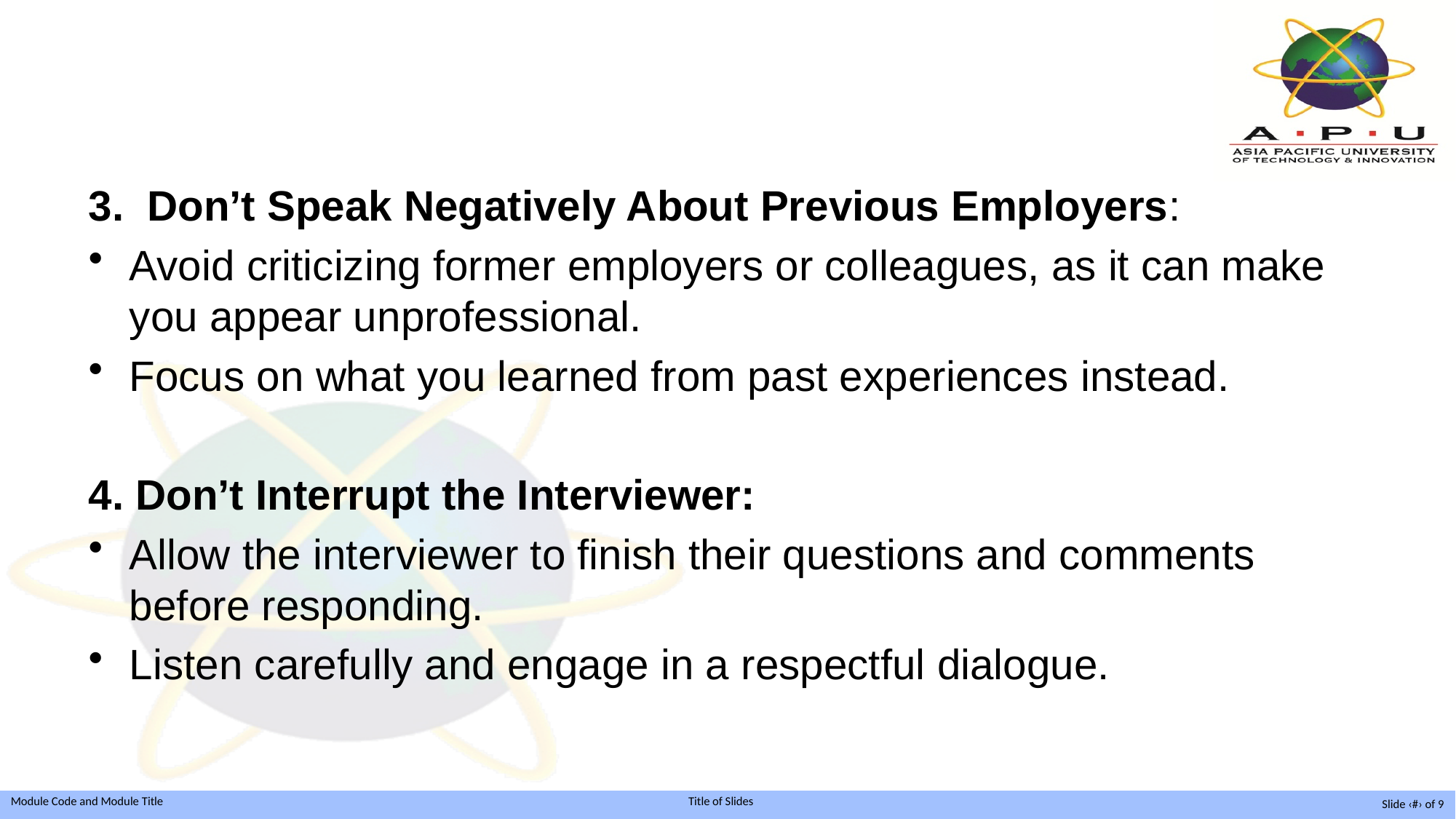

3.  Don’t Speak Negatively About Previous Employers:
Avoid criticizing former employers or colleagues, as it can make you appear unprofessional.
Focus on what you learned from past experiences instead.

4. Don’t Interrupt the Interviewer:
Allow the interviewer to finish their questions and comments before responding.
Listen carefully and engage in a respectful dialogue.

Slide ‹#› of 9